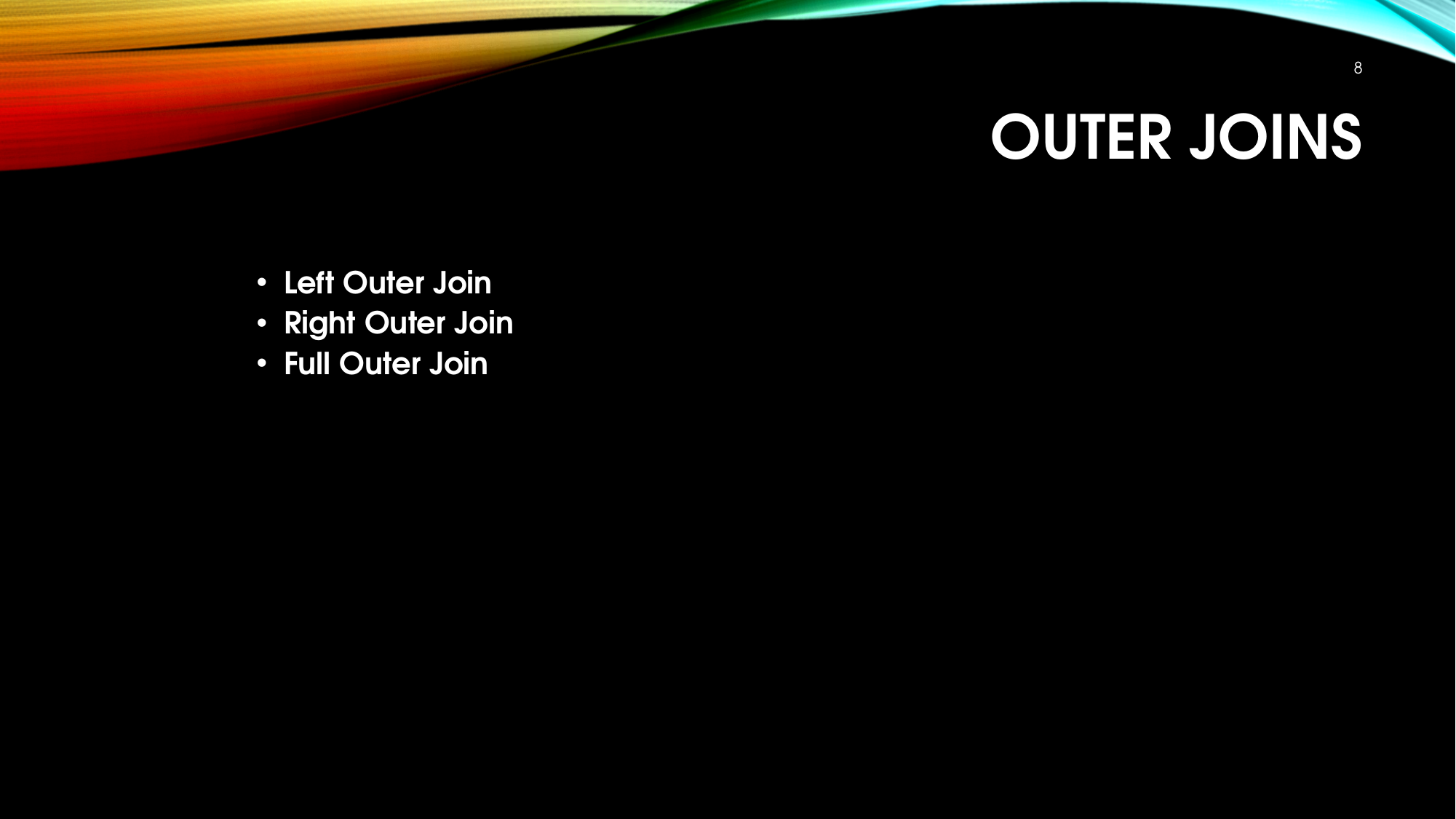

8
# Outer Joins
Left Outer Join
Right Outer Join
Full Outer Join